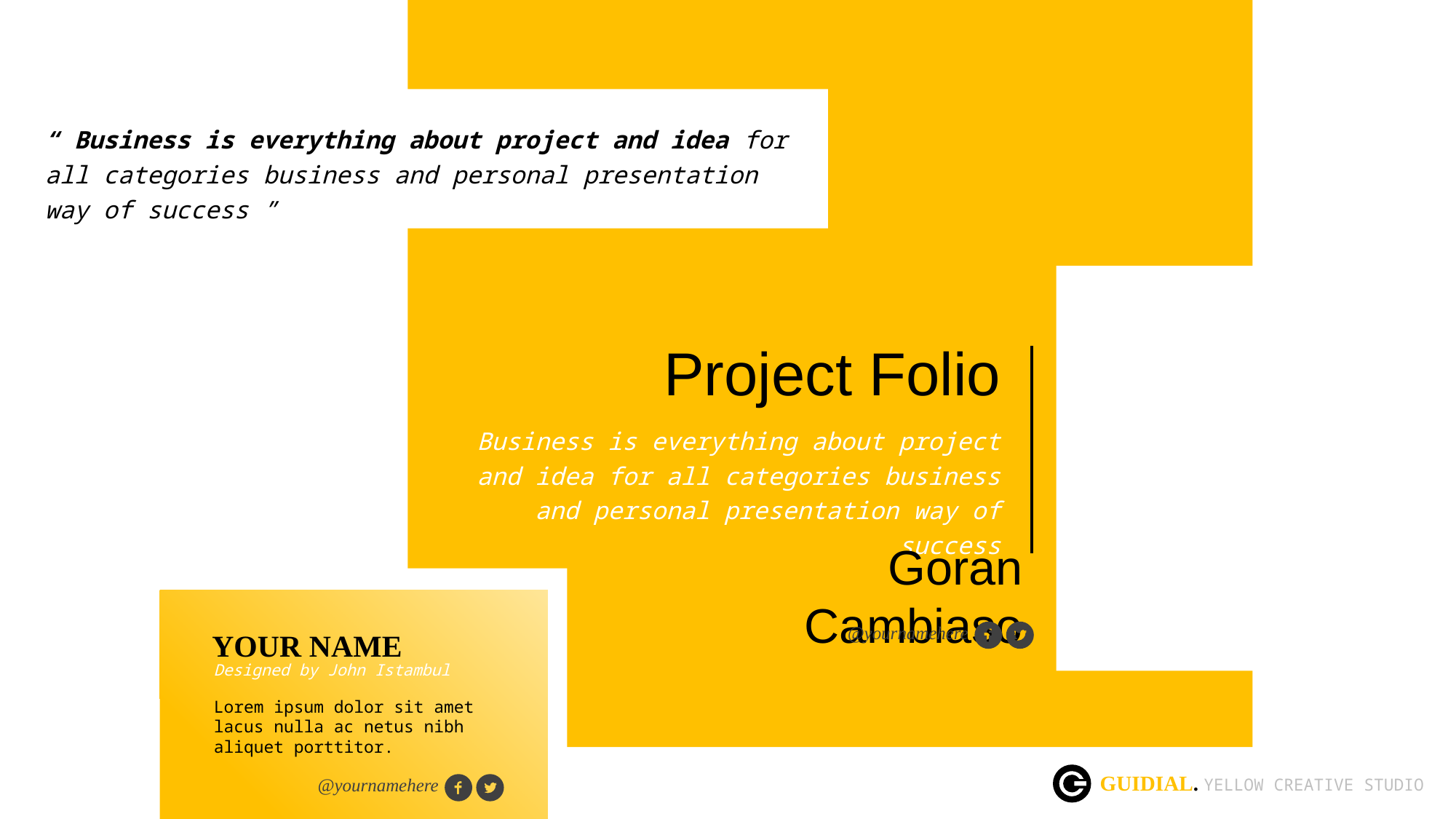

“ Business is everything about project and idea for all categories business and personal presentation way of success ”

Project Folio
 Business is everything about project and idea for all categories business and personal presentation way of success

Goran Cambiaso

YOUR NAME
Designed by John Istambul
Lorem ipsum dolor sit amet lacus nulla ac netus nibh aliquet porttitor.
@yournamehere

@yournamehere

GUIDIAL. YELLOW CREATIVE STUDIO